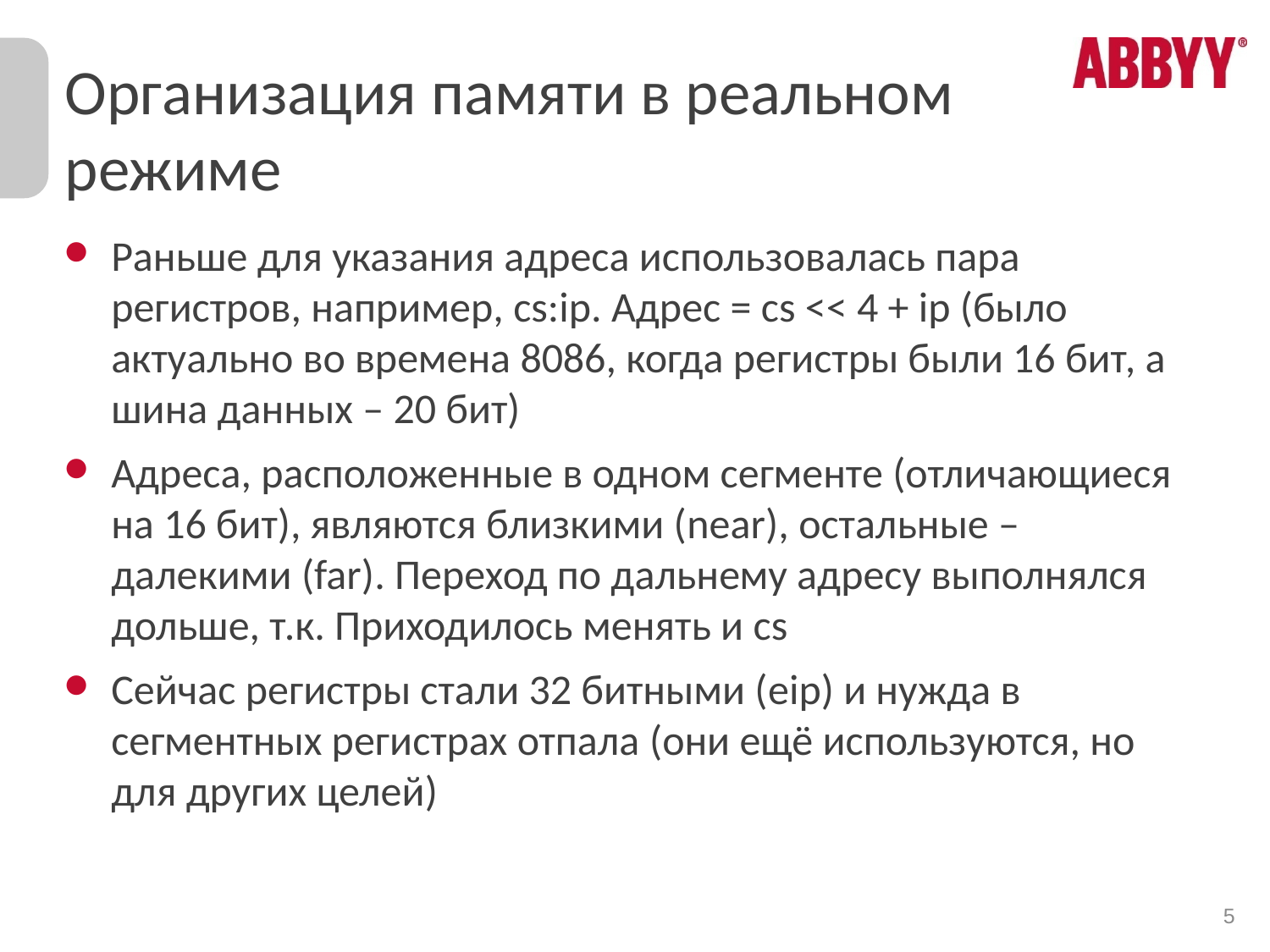

# Организация памяти в реальном режиме
Раньше для указания адреса использовалась пара регистров, например, cs:ip. Адрес = cs << 4 + ip (было актуально во времена 8086, когда регистры были 16 бит, а шина данных – 20 бит)
Адреса, расположенные в одном сегменте (отличающиеся на 16 бит), являются близкими (near), остальные – далекими (far). Переход по дальнему адресу выполнялся дольше, т.к. Приходилось менять и cs
Сейчас регистры стали 32 битными (eip) и нужда в сегментных регистрах отпала (они ещё используются, но для других целей)

5